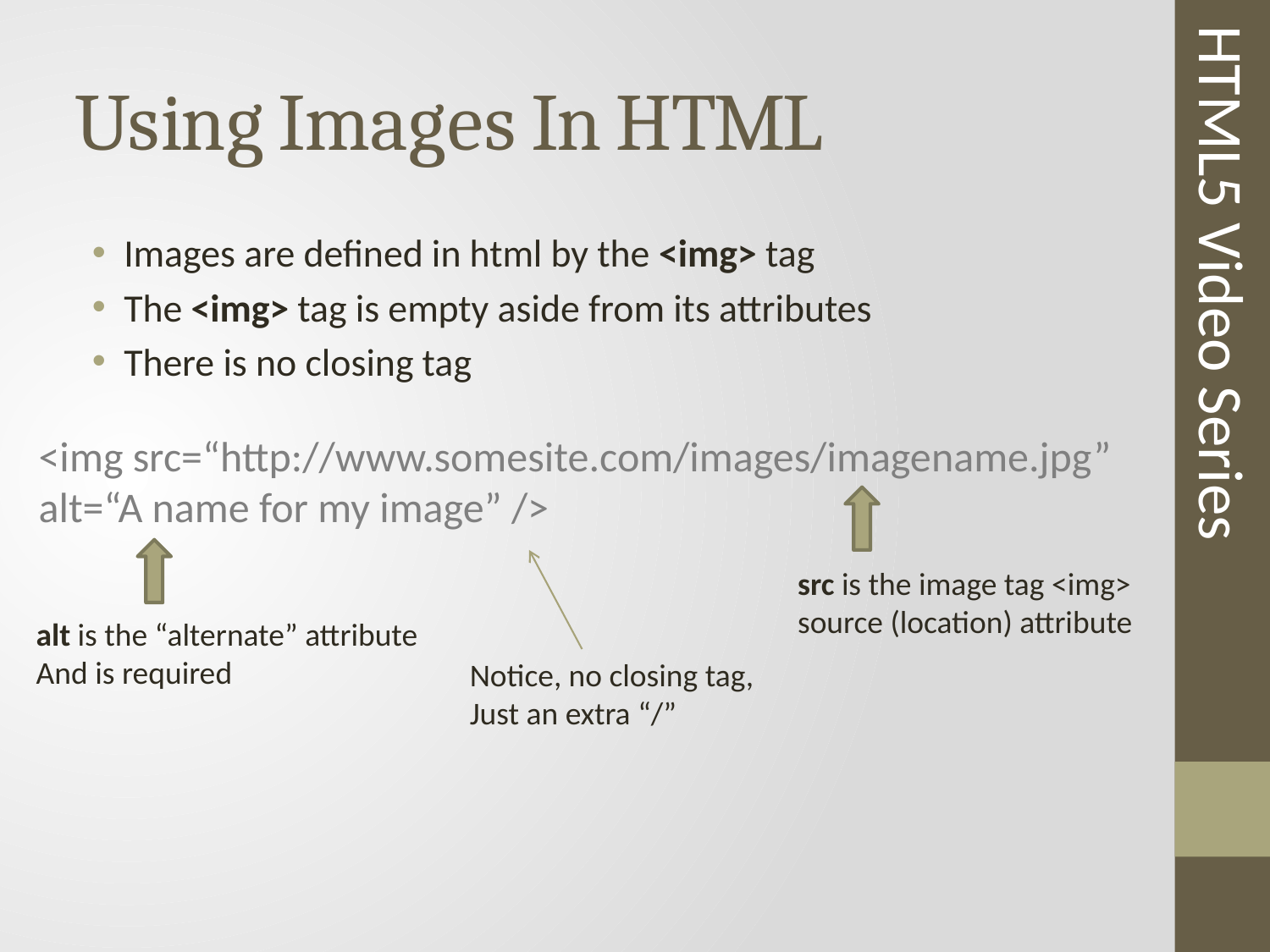

# Using Images In HTML
Images are defined in html by the <img> tag
The <img> tag is empty aside from its attributes
There is no closing tag
HTML5 Video Series
<img src=“http://www.somesite.com/images/imagename.jpg”
alt=“A name for my image” />

src is the image tag <img>
source (location) attribute
alt is the “alternate” attribute
And is required
Notice, no closing tag,
Just an extra “/”